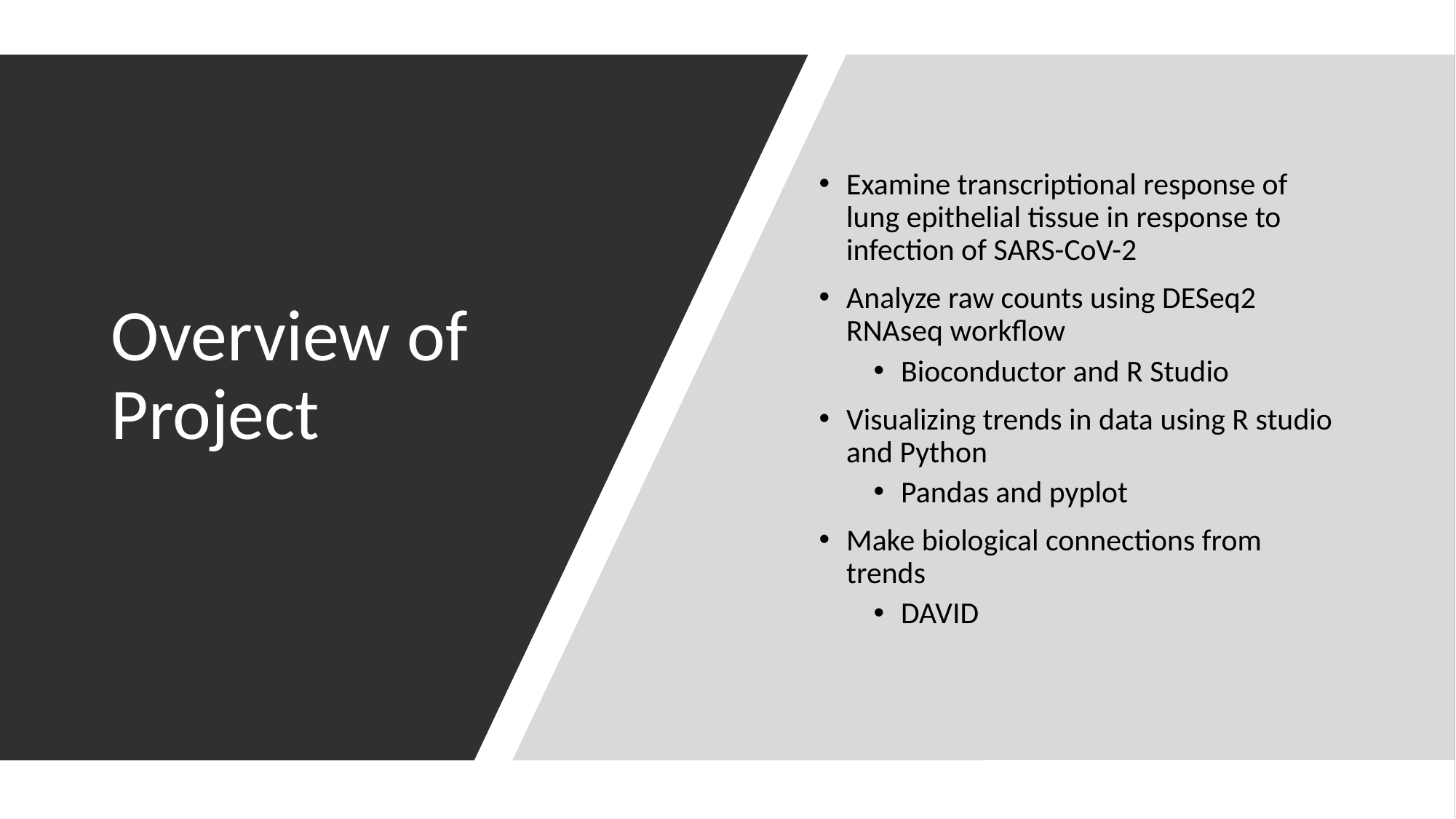

# Overview of Project
Examine transcriptional response of lung epithelial tissue in response to infection of SARS-CoV-2
Analyze raw counts using DESeq2 RNAseq workflow
Bioconductor and R Studio
Visualizing trends in data using R studio and Python
Pandas and pyplot
Make biological connections from trends
DAVID